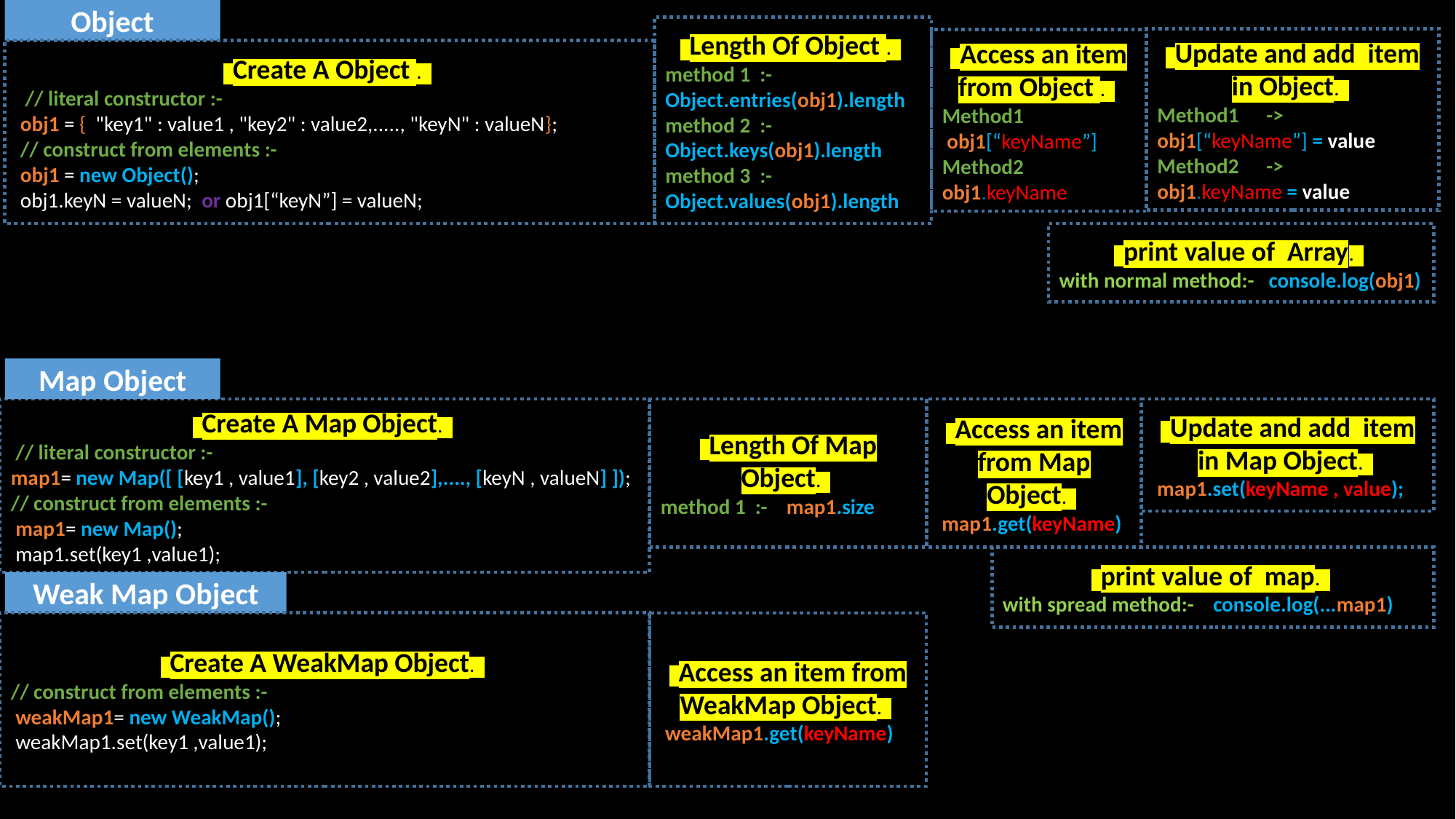

Object
  Length Of Object .
method 1  :-
Object.entries(obj1).length
method 2  :-
Object.keys(obj1).length
method 3  :-
Object.values(obj1).length
  Update and add  item in Object.
Method1	->
obj1[“keyName”] = value
Method2	->
obj1.keyName = value
  Access an item from Object .
Method1
 obj1[“keyName”]
Method2
obj1.keyName
  Create A Object .
  // literal constructor :-
 obj1 = {  "key1" : value1 , "key2" : value2,....., "keyN" : valueN};
 // construct from elements :-
 obj1 = new Object();
 obj1.keyN = valueN;  or obj1[“keyN”] = valueN;
  print value of  Array.
with normal method:-   console.log(obj1)
Map Object
  Create A Map Object.
 // literal constructor :-
map1= new Map([ [key1 , value1], [key2 , value2],...., [keyN , valueN] ]);
// construct from elements :-
 map1= new Map();
 map1.set(key1 ,value1);
  Length Of Map Object.
method 1  :-    map1.size
  Access an item from Map Object.
 map1.get(keyName)
  Update and add  item in Map Object.
 map1.set(keyName , value);
  print value of  map.
with spread method:-    console.log(...map1)
Weak Map Object
  Create A WeakMap Object.
// construct from elements :-
 weakMap1= new WeakMap();
 weakMap1.set(key1 ,value1);
  Access an item from WeakMap Object.
 weakMap1.get(keyName)